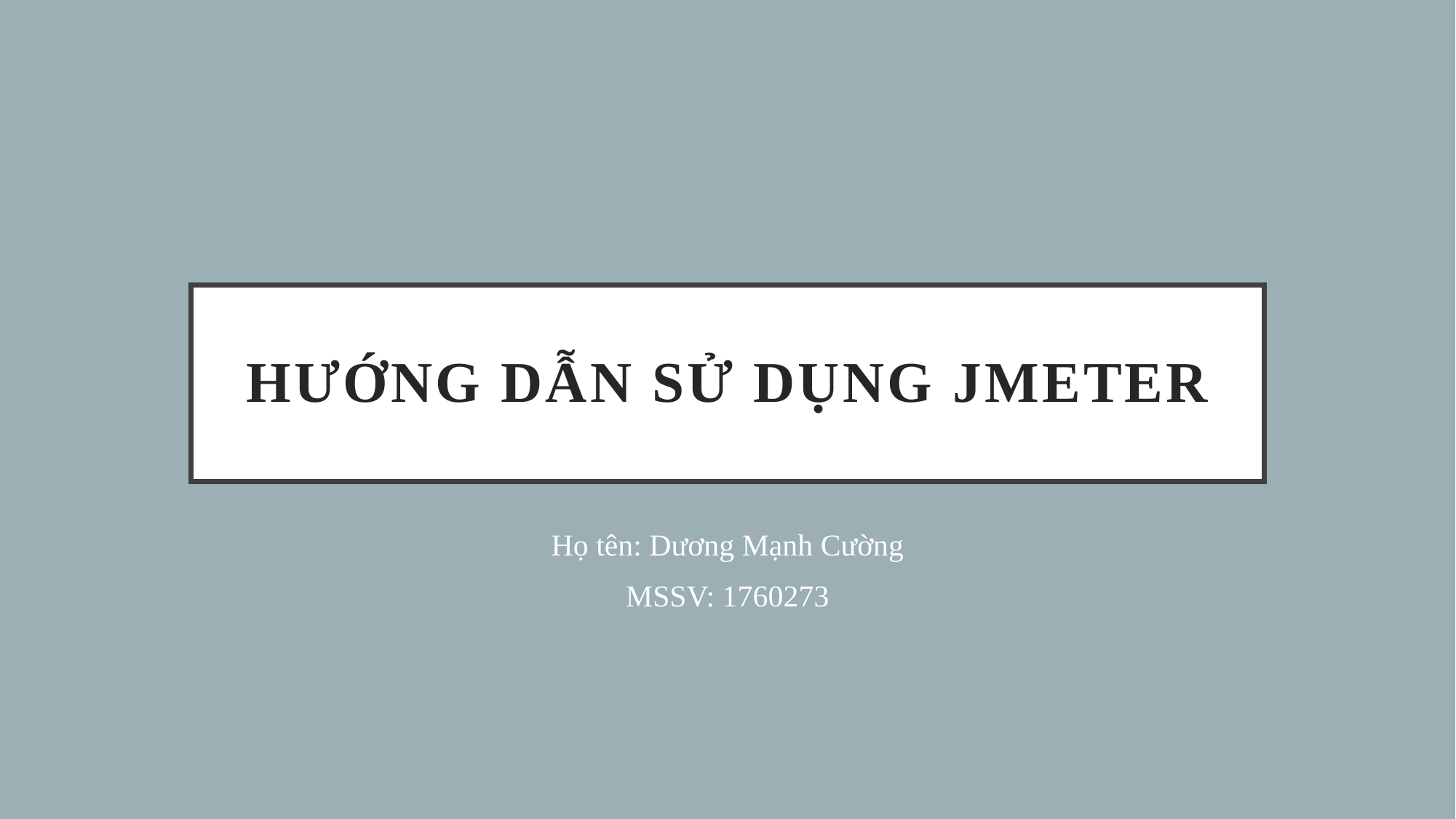

# Hướng dẫn sử dụng jmeter
Họ tên: Dương Mạnh Cường
MSSV: 1760273